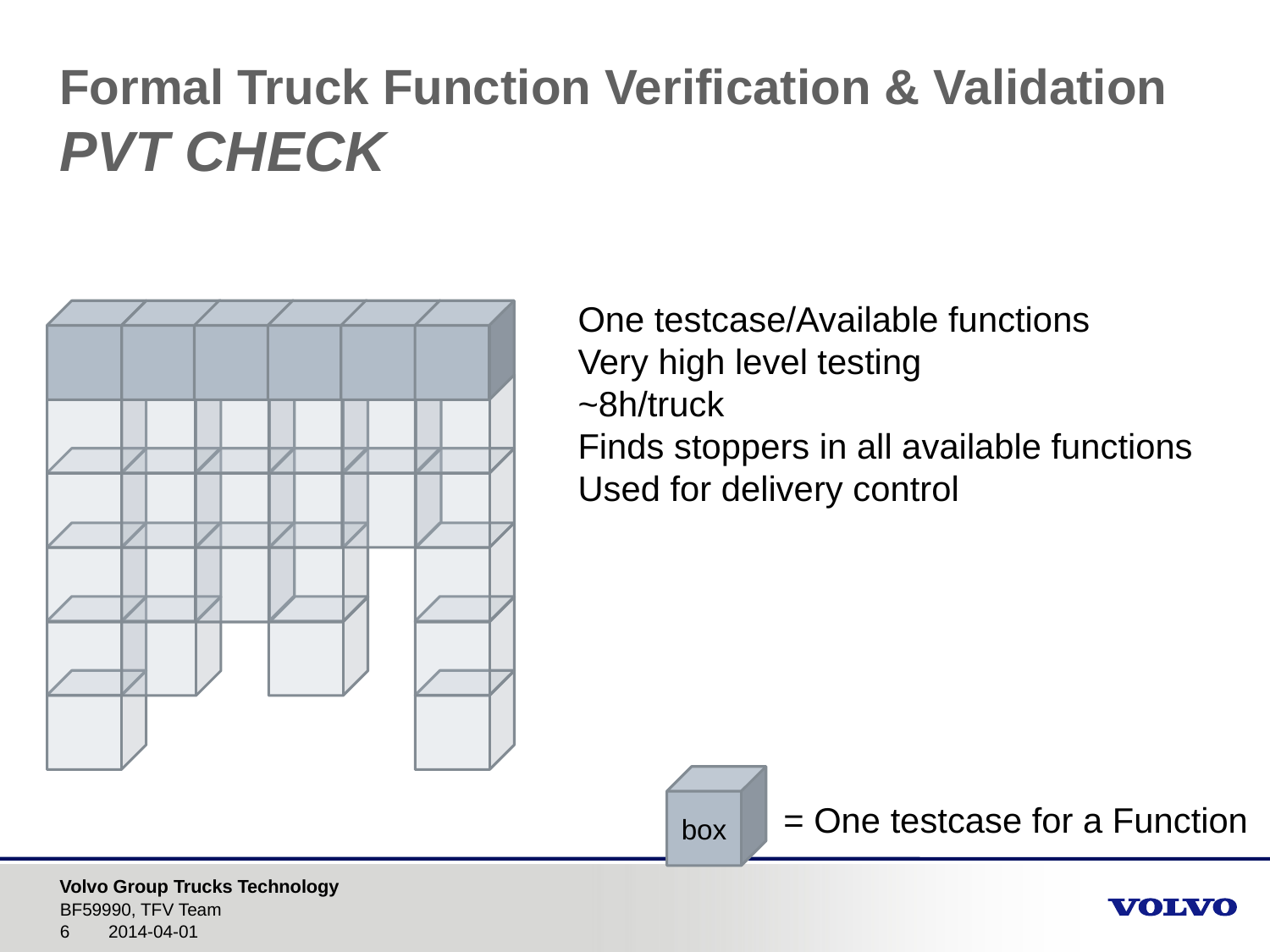

# Formal Truck Function Verification & Validation PVT CHECK
One testcase/Available functions
Very high level testing
~8h/truck
Finds stoppers in all available functions
Used for delivery control

box
= One testcase for a Function
BF59990, TFV Team
2014-04-01
6